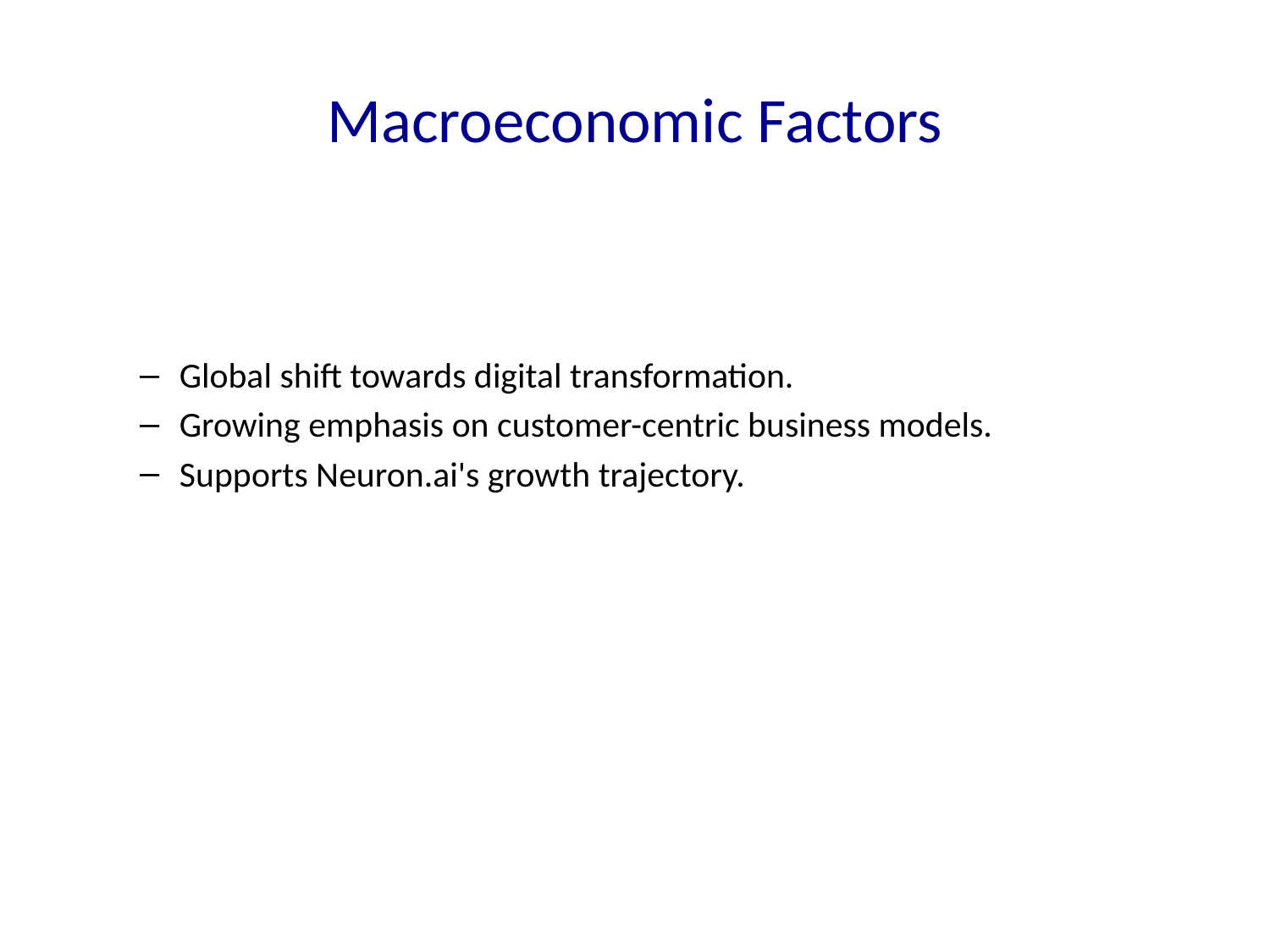

# Macroeconomic Factors

Global shift towards digital transformation.
Growing emphasis on customer-centric business models.
Supports Neuron.ai's growth trajectory.